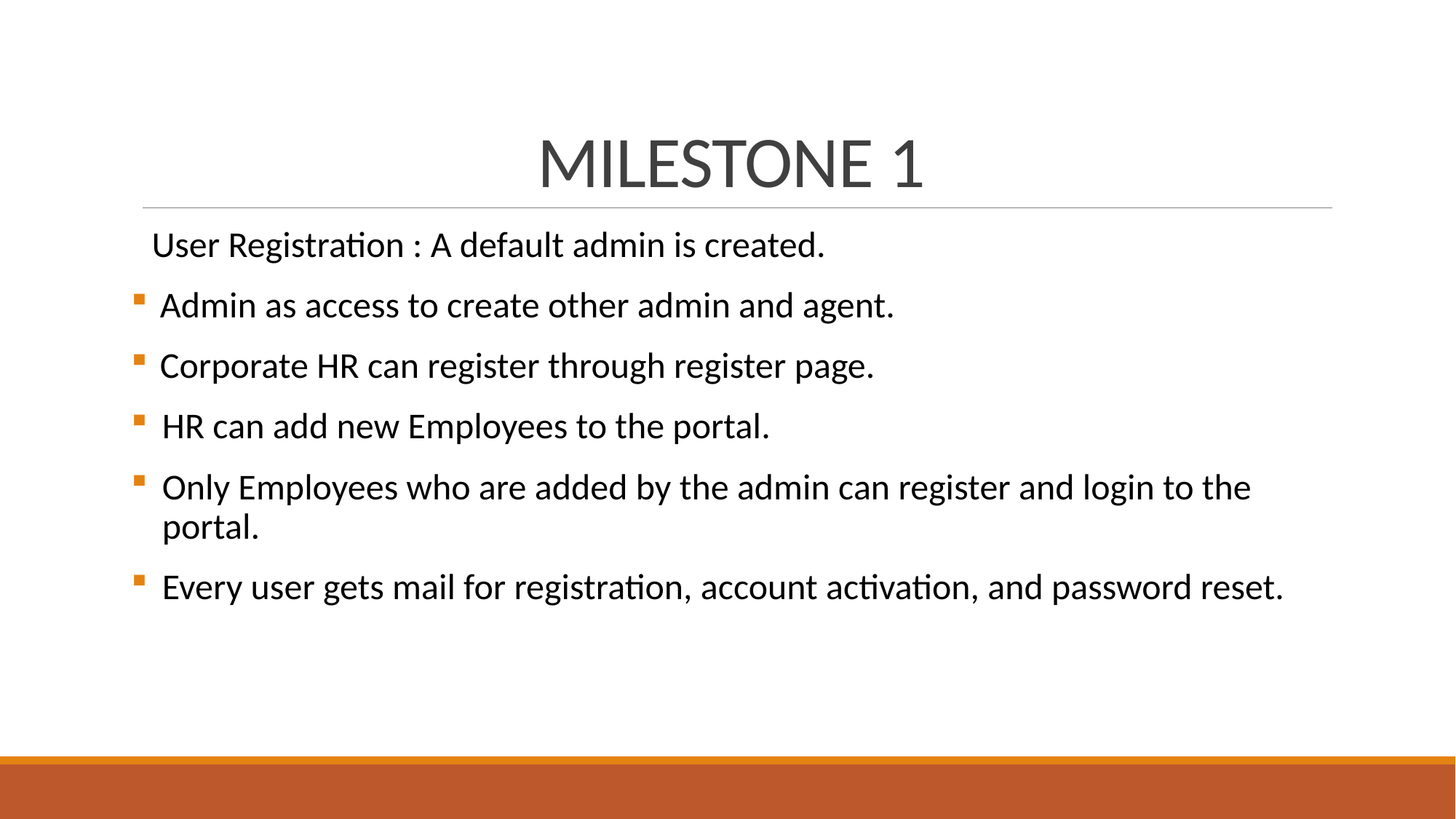

# MILESTONE 1
User Registration : A default admin is created.
 Admin as access to create other admin and agent.
 Corporate HR can register through register page.
HR can add new Employees to the portal.
Only Employees who are added by the admin can register and login to the portal.
Every user gets mail for registration, account activation, and password reset.